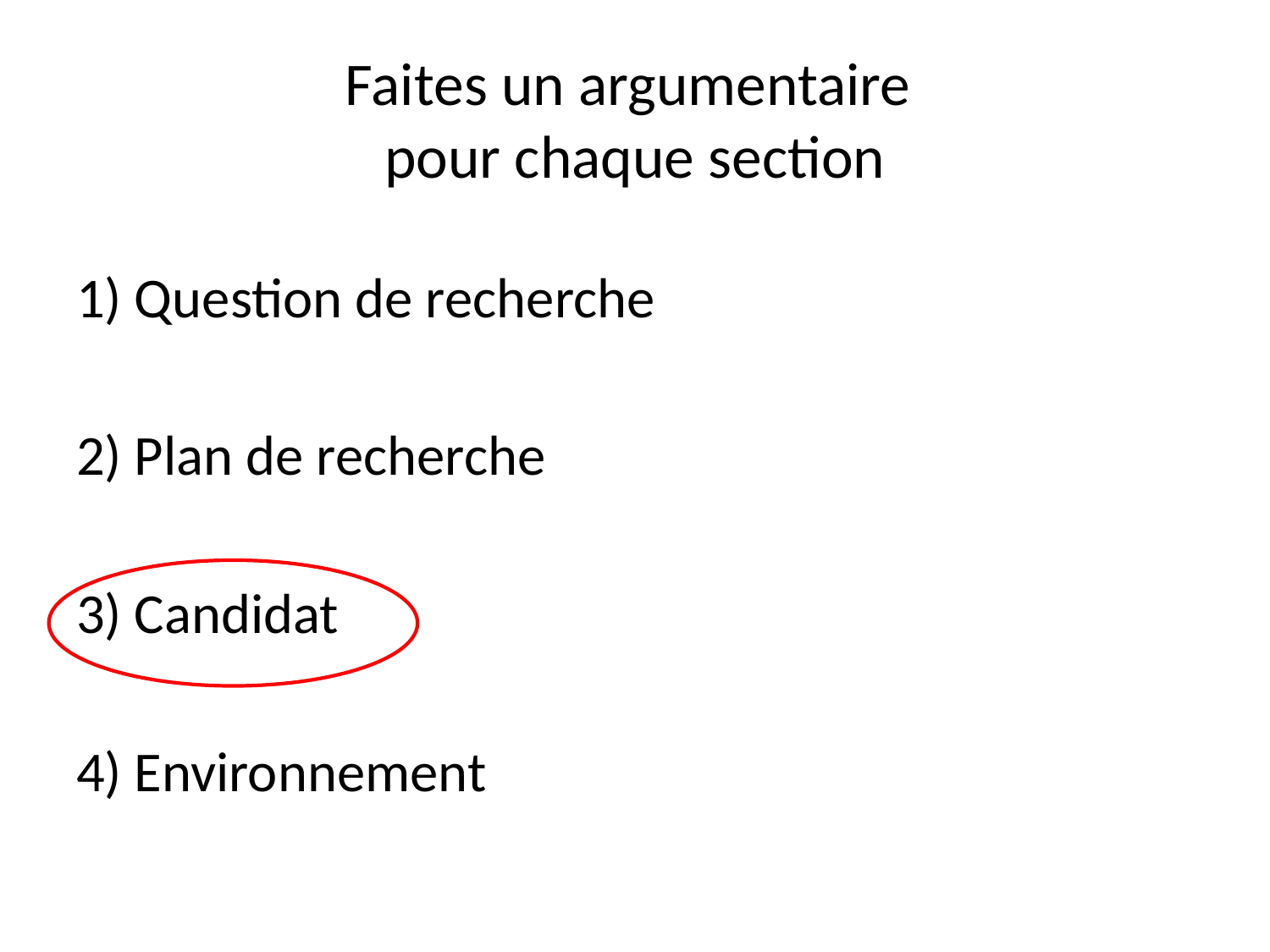

# Faites un argumentaire pour chaque section
1) Question de recherche

2) Plan de recherche

3) Candidat

4) Environnement